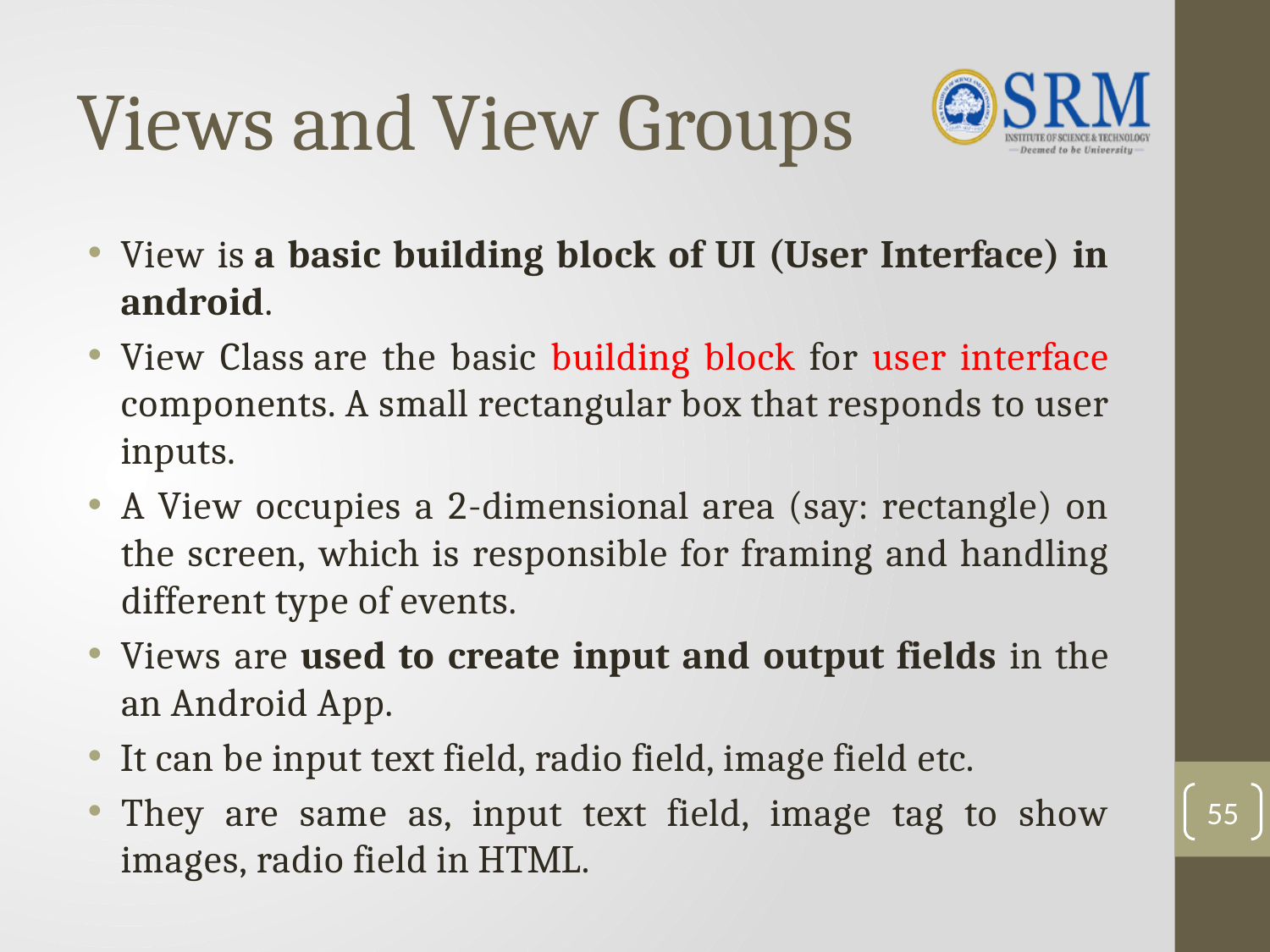

# Views and View Groups
View is a basic building block of UI (User Interface) in android.
View Class are the basic building block for user interface components. A small rectangular box that responds to user inputs.
A View occupies a 2-dimensional area (say: rectangle) on the screen, which is responsible for framing and handling different type of events.
Views are used to create input and output fields in the an Android App.
It can be input text field, radio field, image field etc.
They are same as, input text field, image tag to show images, radio field in HTML.
55